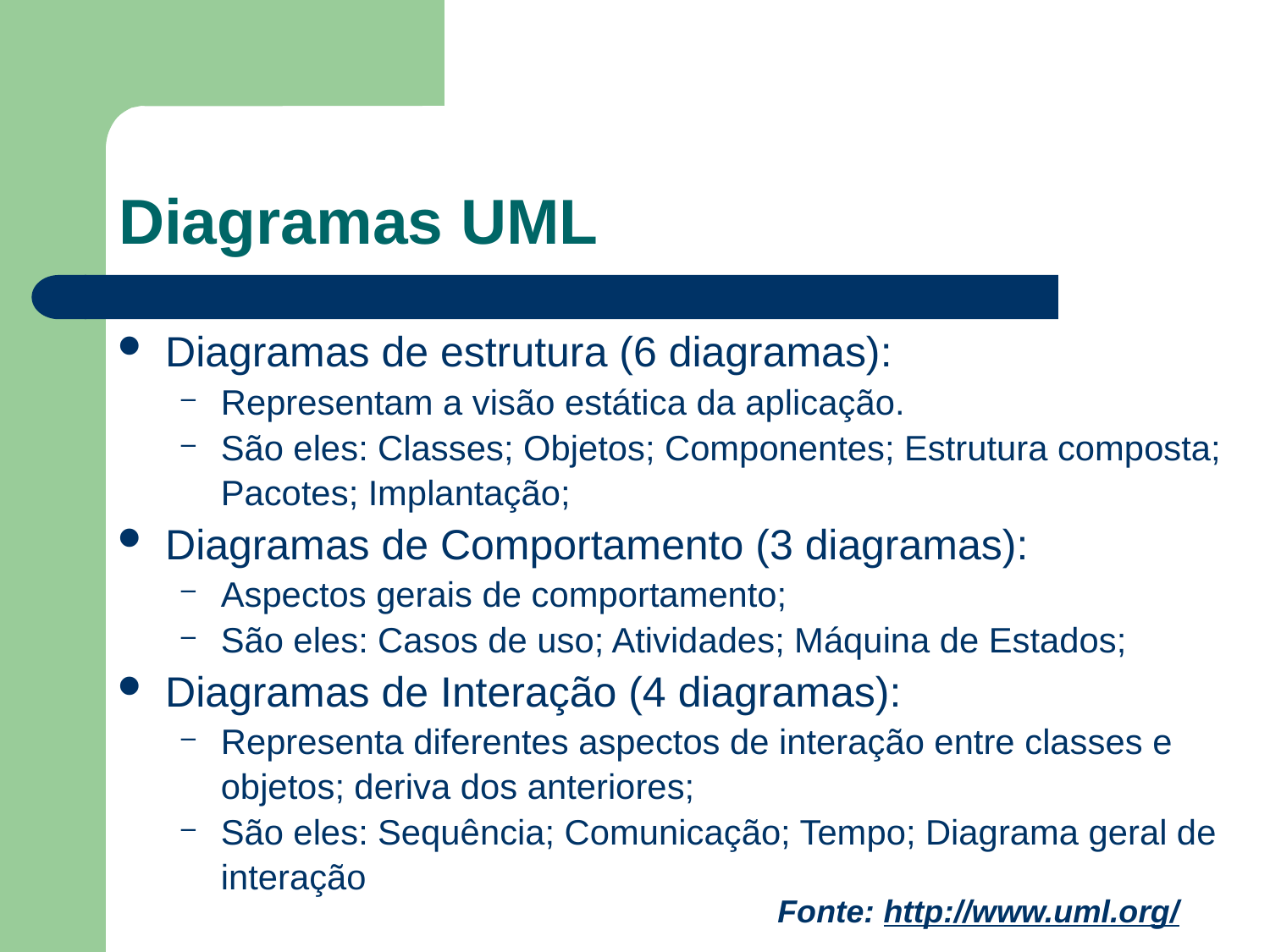

Diagramas UML
Diagramas de estrutura (6 diagramas):
Representam a visão estática da aplicação.
São eles: Classes; Objetos; Componentes; Estrutura composta; Pacotes; Implantação;
Diagramas de Comportamento (3 diagramas):
Aspectos gerais de comportamento;
São eles: Casos de uso; Atividades; Máquina de Estados;
Diagramas de Interação (4 diagramas):
Representa diferentes aspectos de interação entre classes e objetos; deriva dos anteriores;
São eles: Sequência; Comunicação; Tempo; Diagrama geral de interação
Fonte: http://www.uml.org/